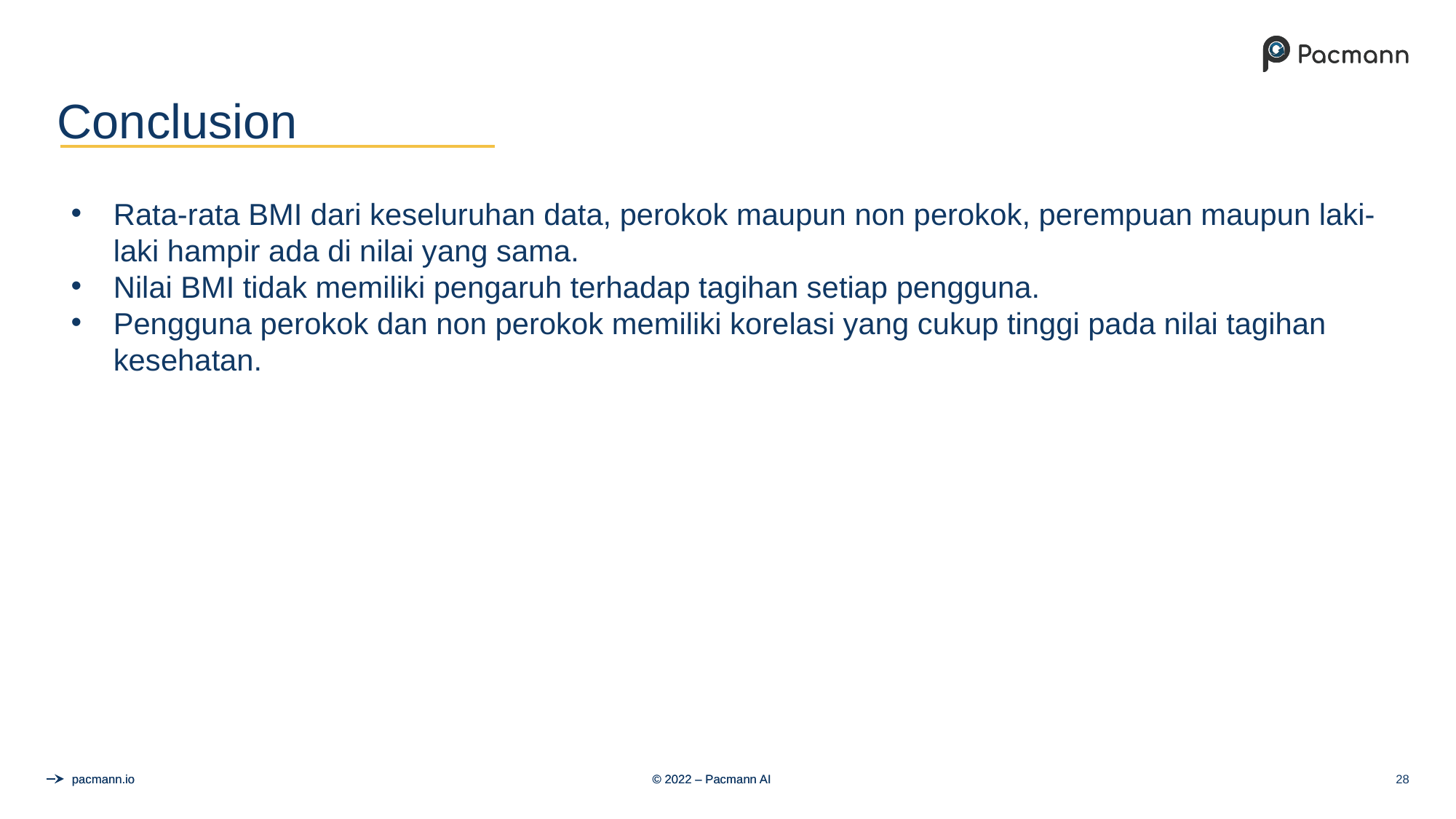

# Conclusion
Rata-rata BMI dari keseluruhan data, perokok maupun non perokok, perempuan maupun laki-laki hampir ada di nilai yang sama.
Nilai BMI tidak memiliki pengaruh terhadap tagihan setiap pengguna.
Pengguna perokok dan non perokok memiliki korelasi yang cukup tinggi pada nilai tagihan kesehatan.